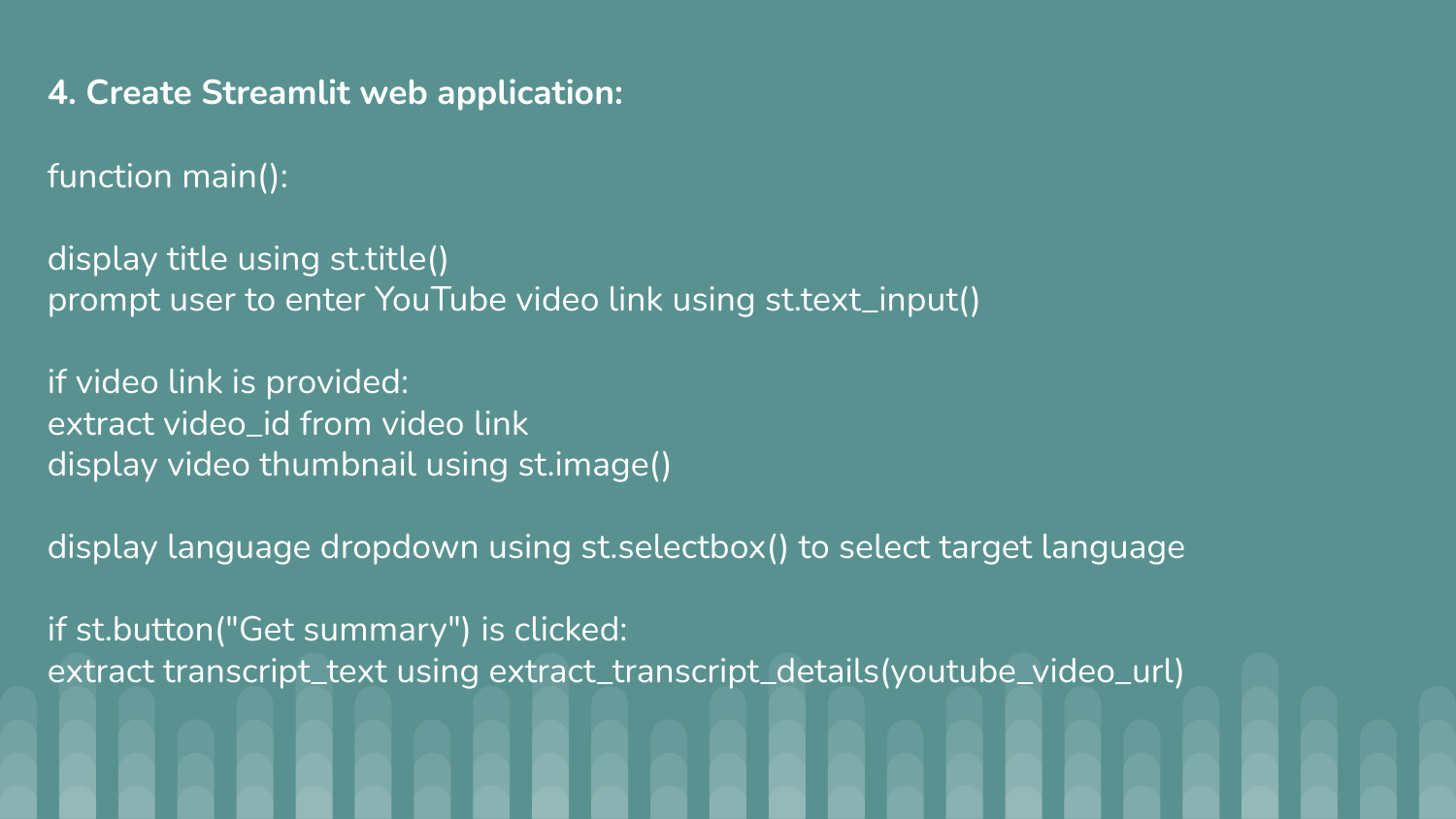

4. Create Streamlit web application:

function main():

display title using st.title()
prompt user to enter YouTube video link using st.text_input()

if video link is provided:
extract video_id from video link
display video thumbnail using st.image()

display language dropdown using st.selectbox() to select target language

if st.button("Get summary") is clicked:
extract transcript_text using extract_transcript_details(youtube_video_url)